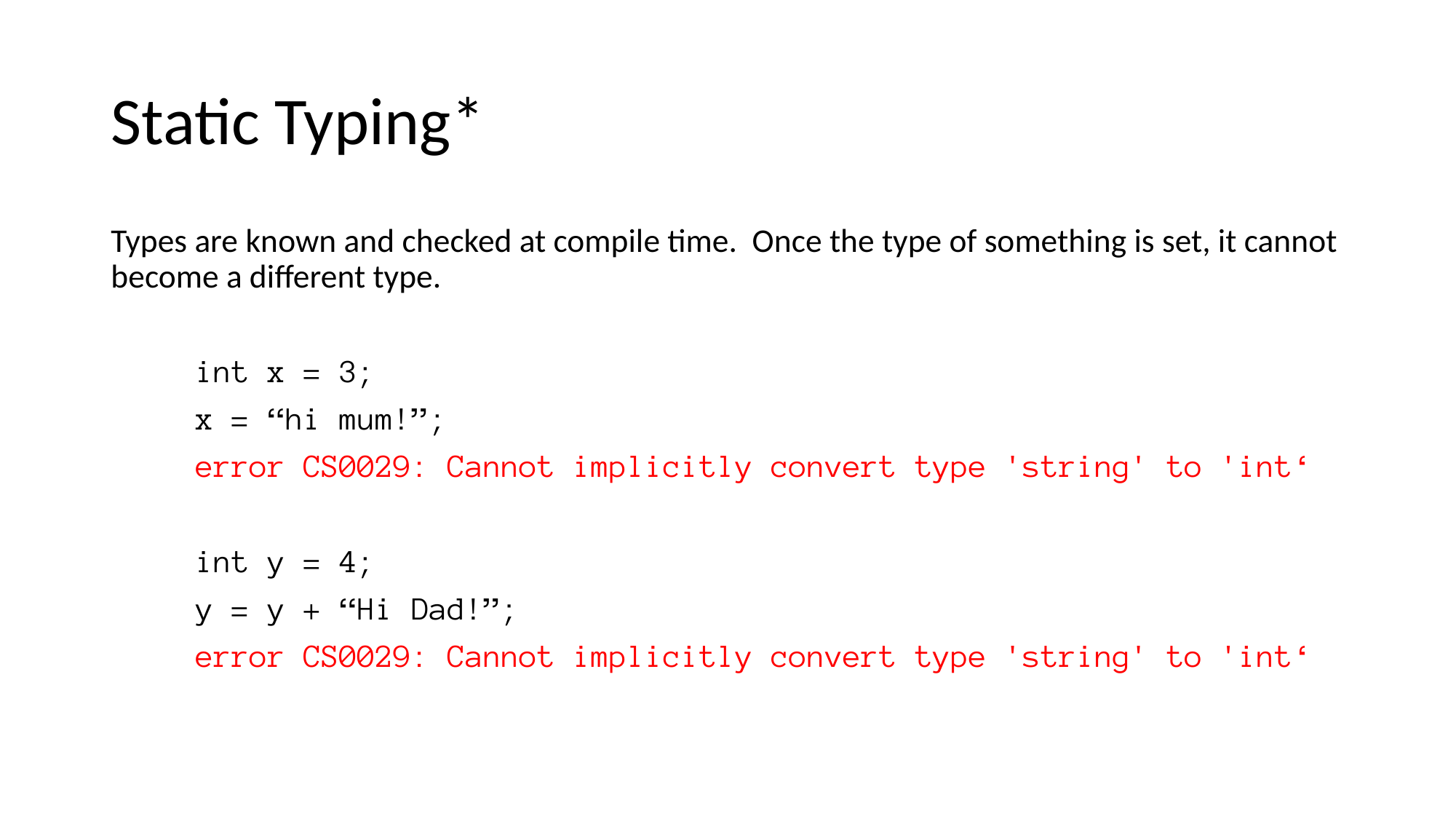

# Static Typing*
Types are known and checked at compile time.  Once the type of something is set, it cannot become a different type.

	int x = 3;
	x = “hi mum!”;
	error CS0029: Cannot implicitly convert type 'string' to 'int‘

	int y = 4;
	y = y + “Hi Dad!”;
	error CS0029: Cannot implicitly convert type 'string' to 'int‘